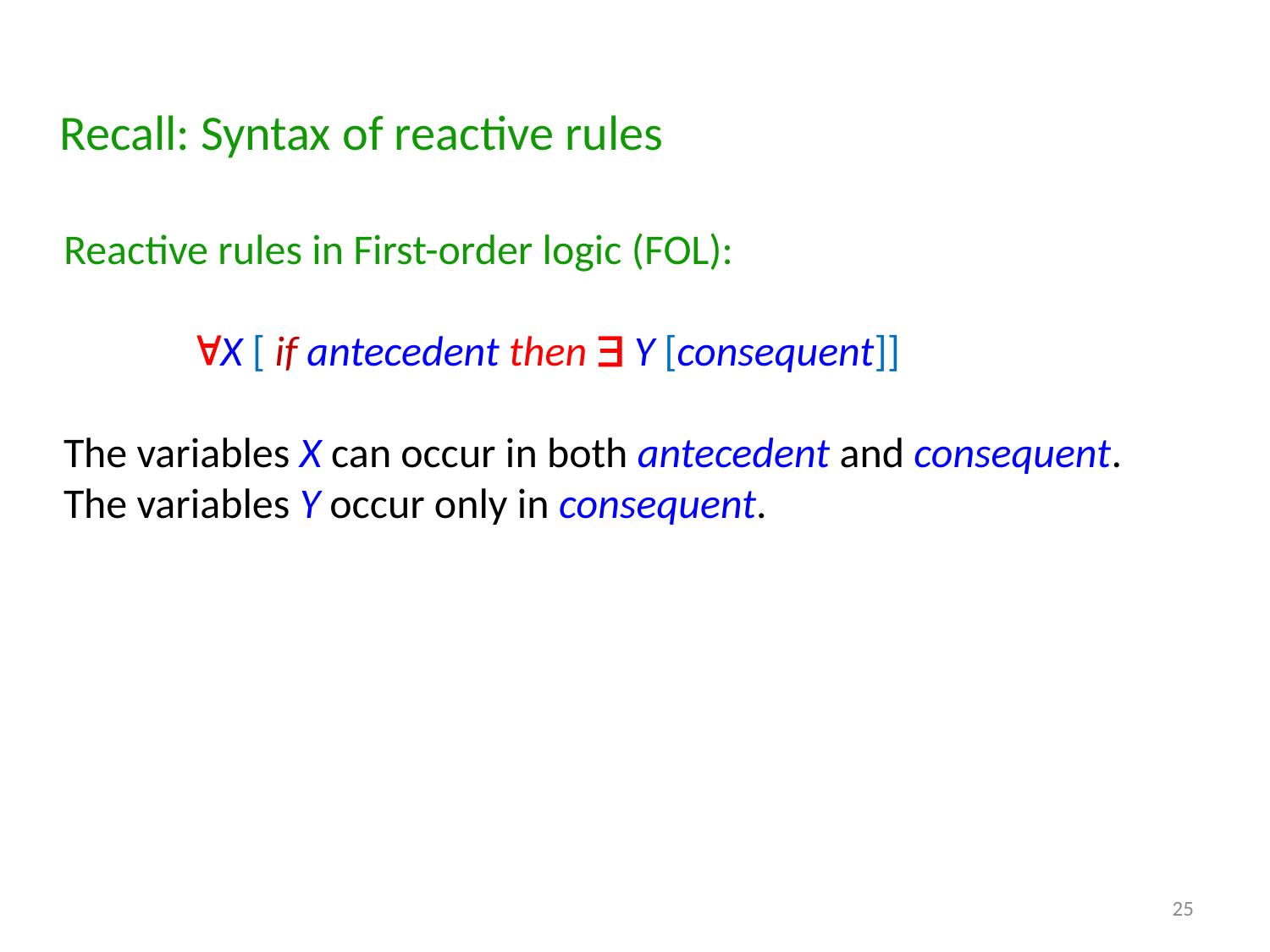

# Recall: Syntax of reactive rules
Reactive rules in First-order logic (FOL):

	∀X [ if antecedent then ∃ Y [consequent]]

The variables X can occur in both antecedent and consequent.
The variables Y occur only in consequent.
25